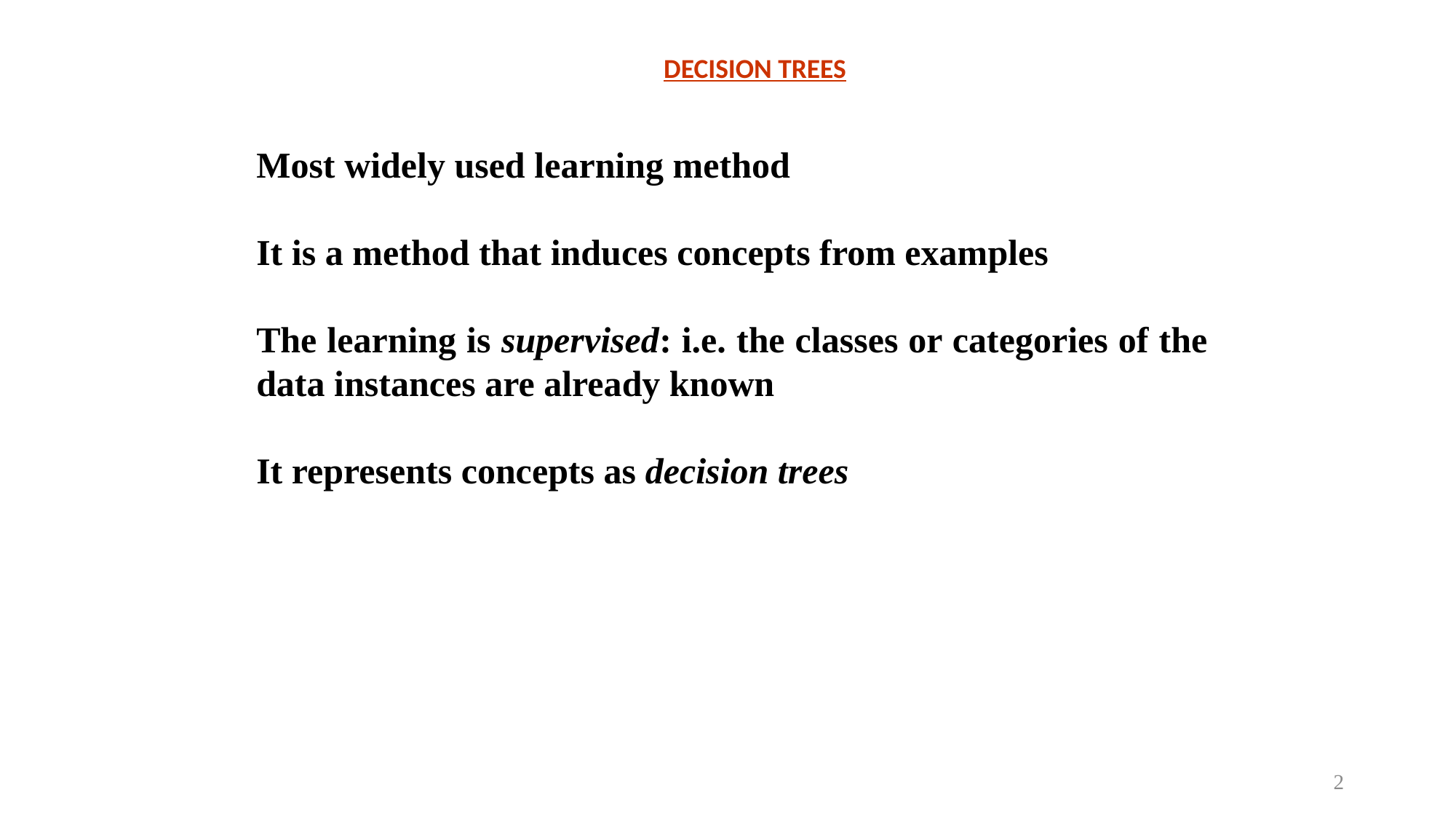

DECISION TREES
Most widely used learning method

It is a method that induces concepts from examples

The learning is supervised: i.e. the classes or categories of the data instances are already known

It represents concepts as decision trees
2